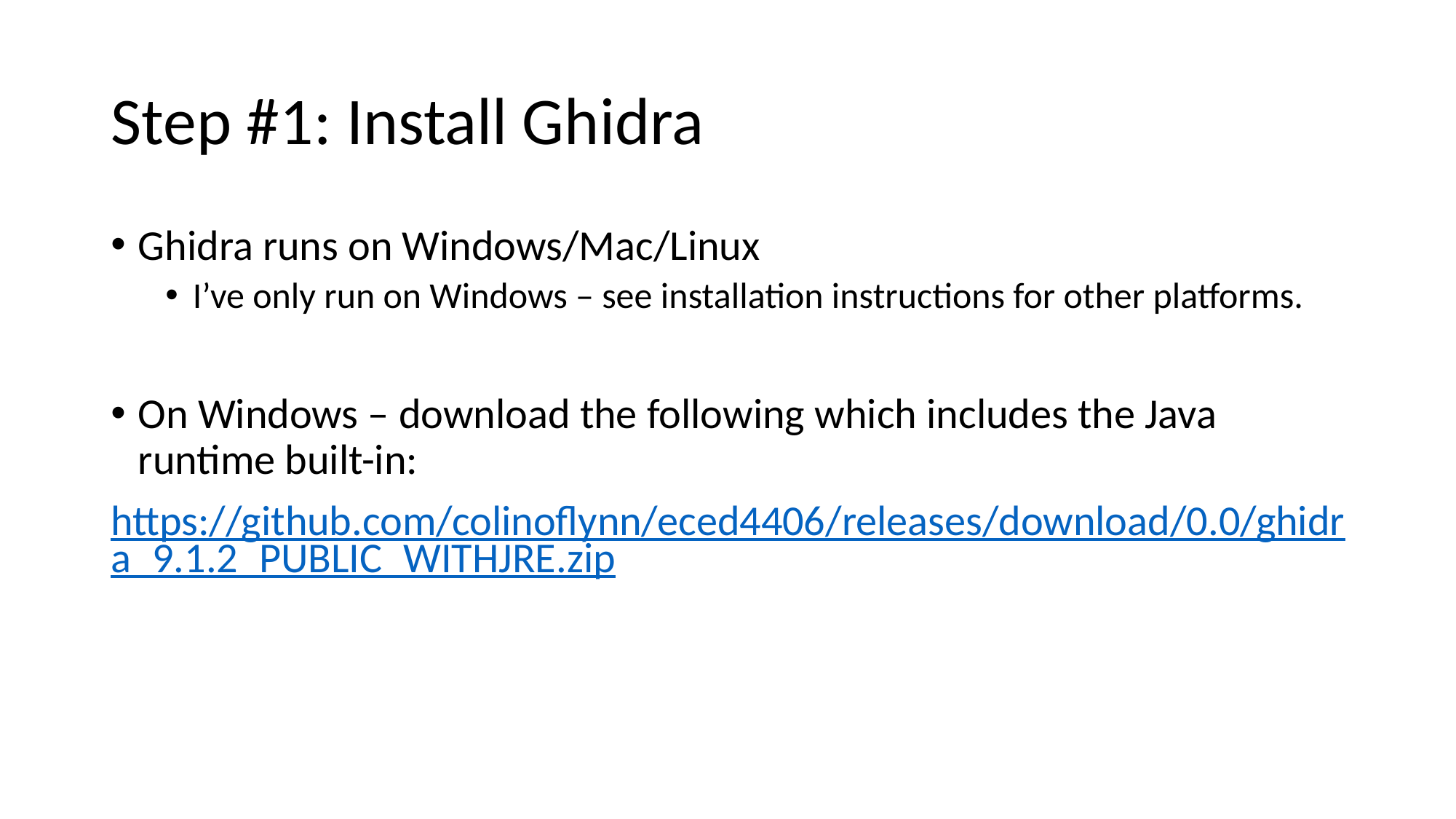

# Step #1: Install Ghidra
Ghidra runs on Windows/Mac/Linux
I’ve only run on Windows – see installation instructions for other platforms.

On Windows – download the following which includes the Java runtime built-in:
https://github.com/colinoflynn/eced4406/releases/download/0.0/ghidra_9.1.2_PUBLIC_WITHJRE.zip